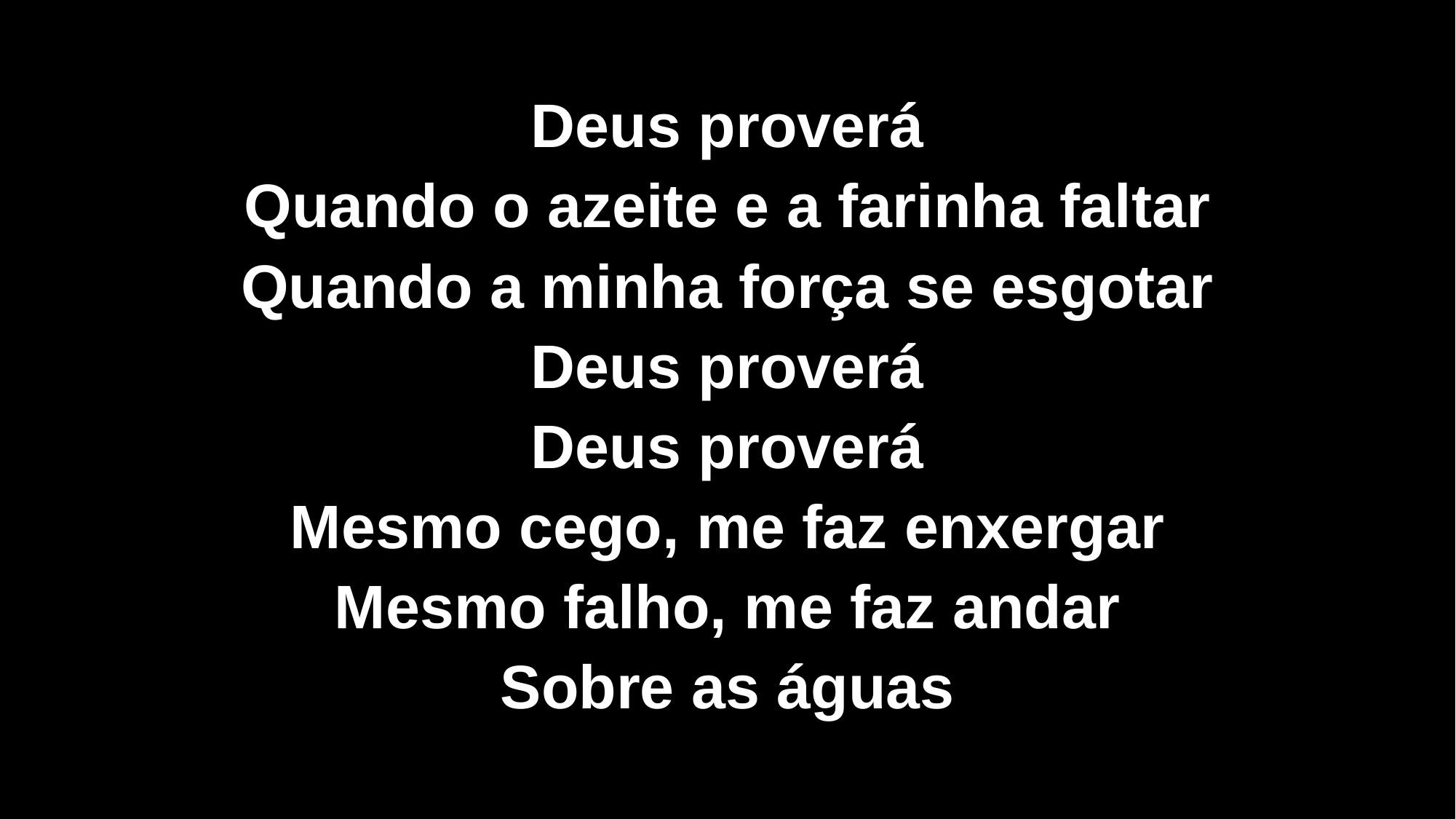

Deus proverá
Quando o azeite e a farinha faltar
Quando a minha força se esgotar
Deus proverá
Deus proverá
Mesmo cego, me faz enxergar
Mesmo falho, me faz andar
Sobre as águas